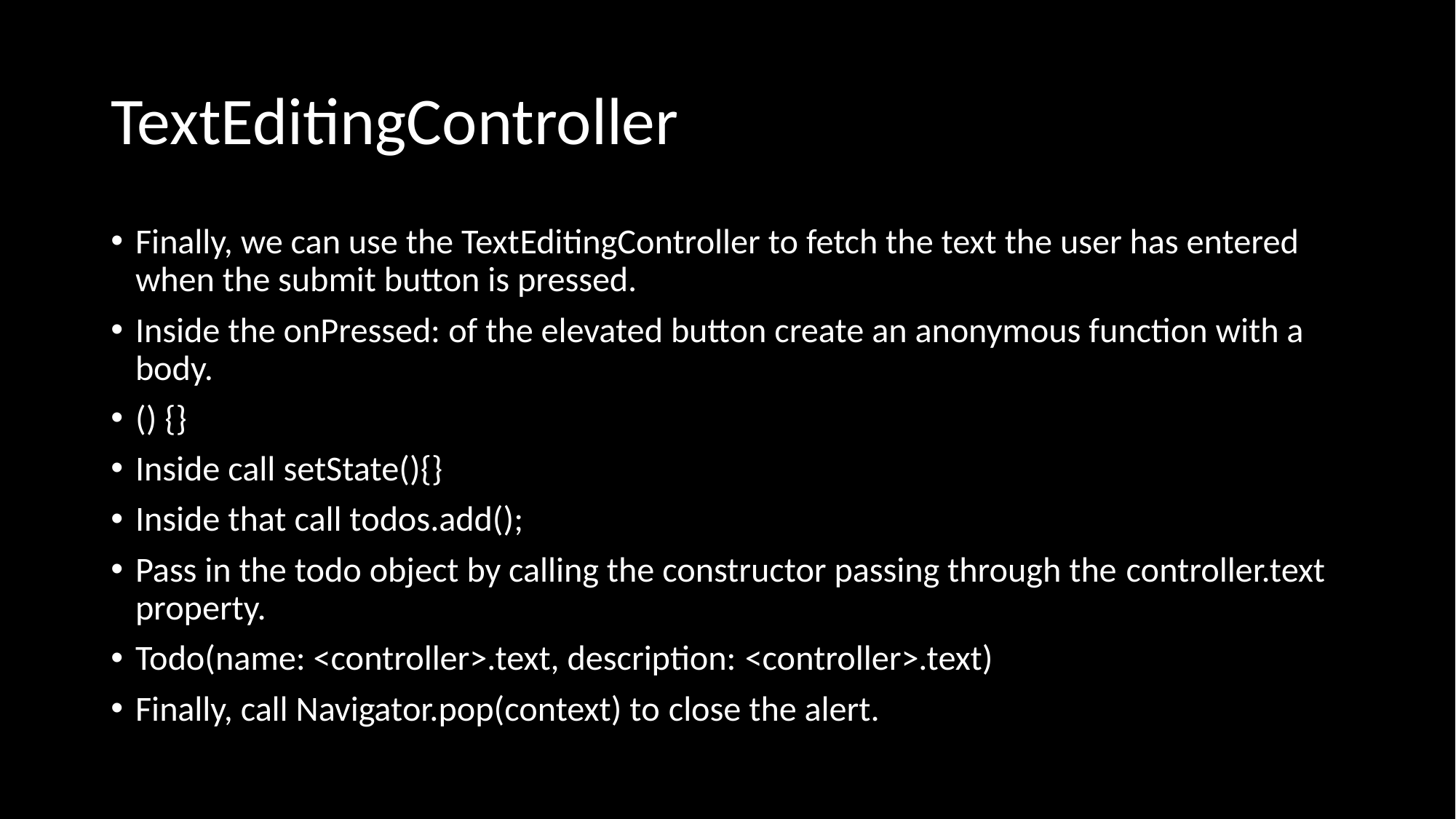

# TextEditingController
Finally, we can use the TextEditingController to fetch the text the user has entered when the submit button is pressed.
Inside the onPressed: of the elevated button create an anonymous function with a body.
() {}
Inside call setState(){}
Inside that call todos.add();
Pass in the todo object by calling the constructor passing through the controller.text property.
Todo(name: <controller>.text, description: <controller>.text)
Finally, call Navigator.pop(context) to close the alert.